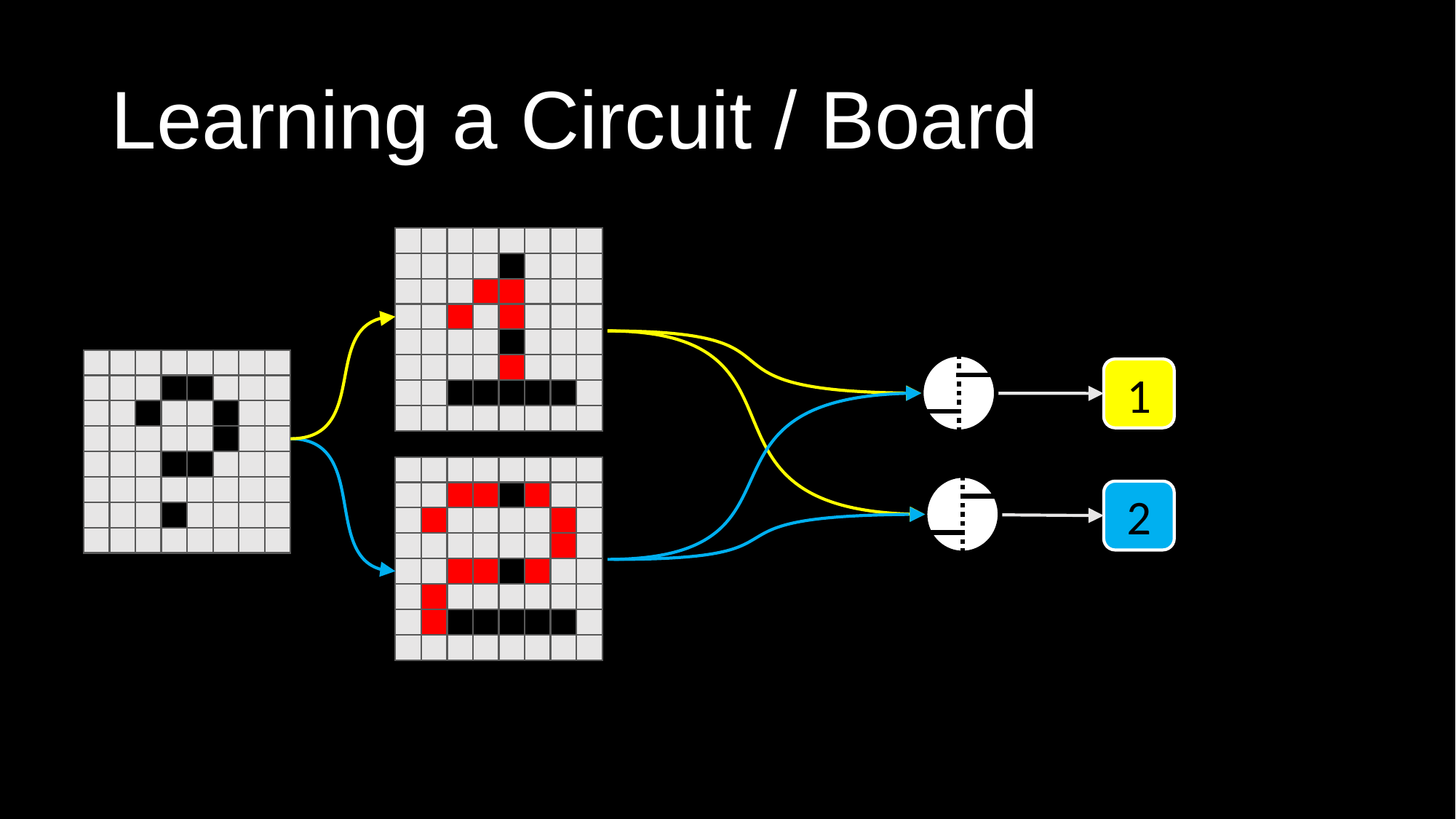

# Learning a Circuit / Board

1

2